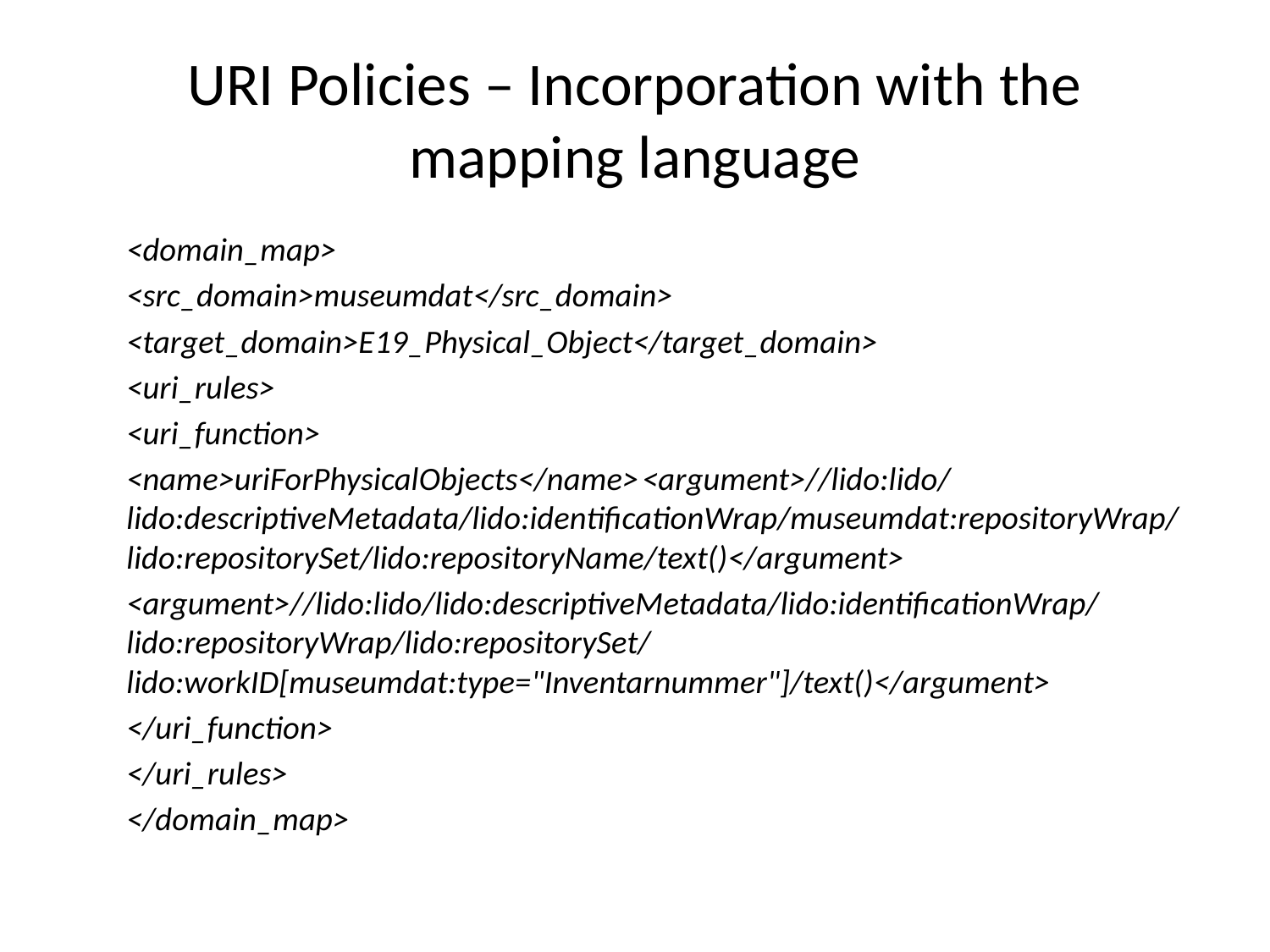

# URI Policies – Incorporation with the mapping language
	<domain_map>
		<src_domain>museumdat</src_domain>
		<target_domain>E19_Physical_Object</target_domain>
		<uri_rules>
			<uri_function>
			<name>uriForPhysicalObjects</name>						<argument>//lido:lido/lido:descriptiveMetadata/lido:identificationWrap/museumdat:repositoryWrap/lido:repositorySet/lido:repositoryName/text()</argument>
				<argument>//lido:lido/lido:descriptiveMetadata/lido:identificationWrap/lido:repositoryWrap/lido:repositorySet/lido:workID[museumdat:type="Inventarnummer"]/text()</argument>
			</uri_function>
		</uri_rules>
	</domain_map>